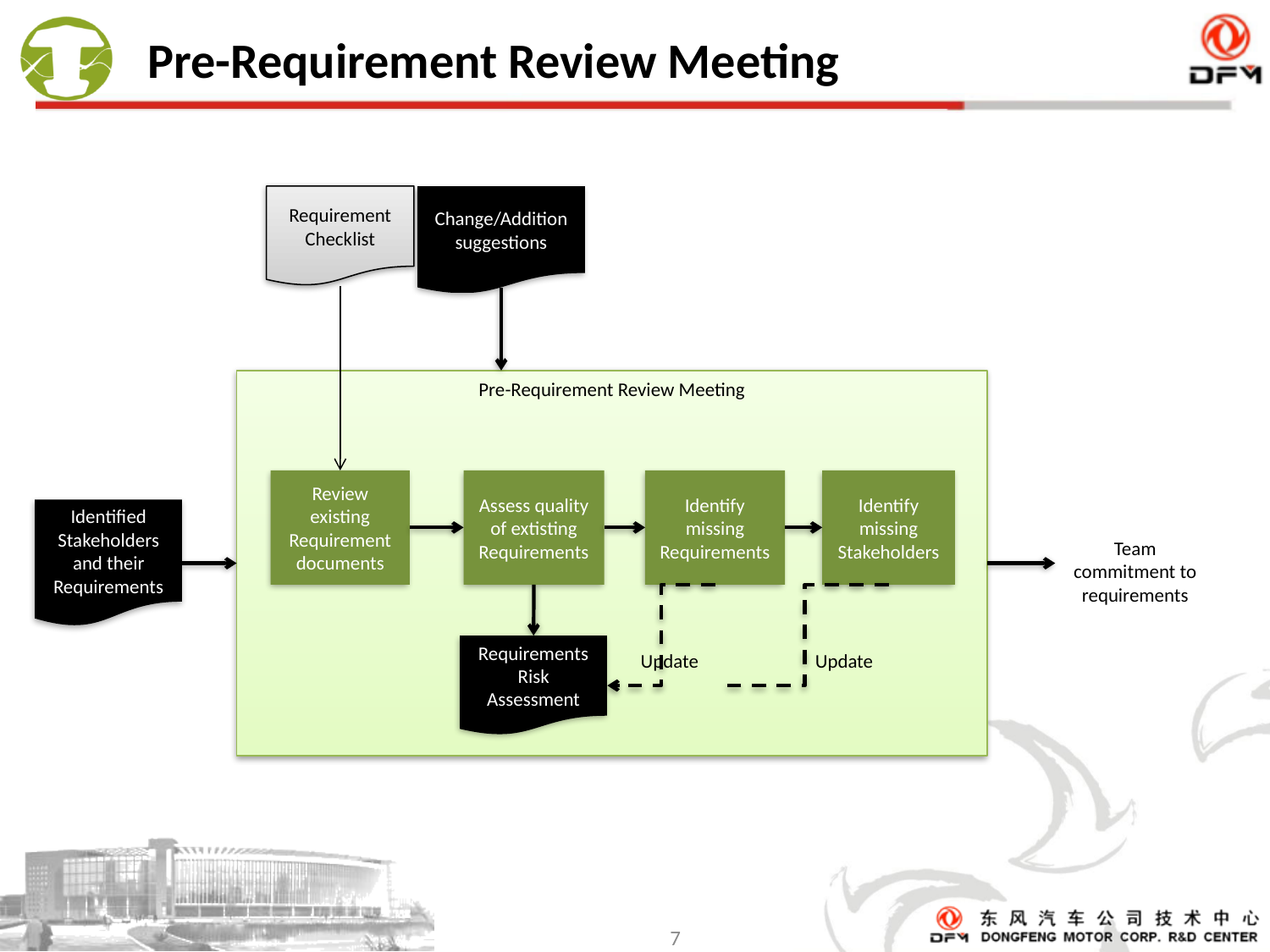

# Pre-Requirement Review Meeting
Change/Addition suggestions
Pre-Requirement Review Meeting
Review existing Requirement documents
Assess quality of extisting Requirements
Identify
missing Requirements
Identify
missing Stakeholders
Identified Stakeholders and their Requirements
Requirements Risk Assessment
Update
Update
Team commitment to requirements
Requirement Checklist
7